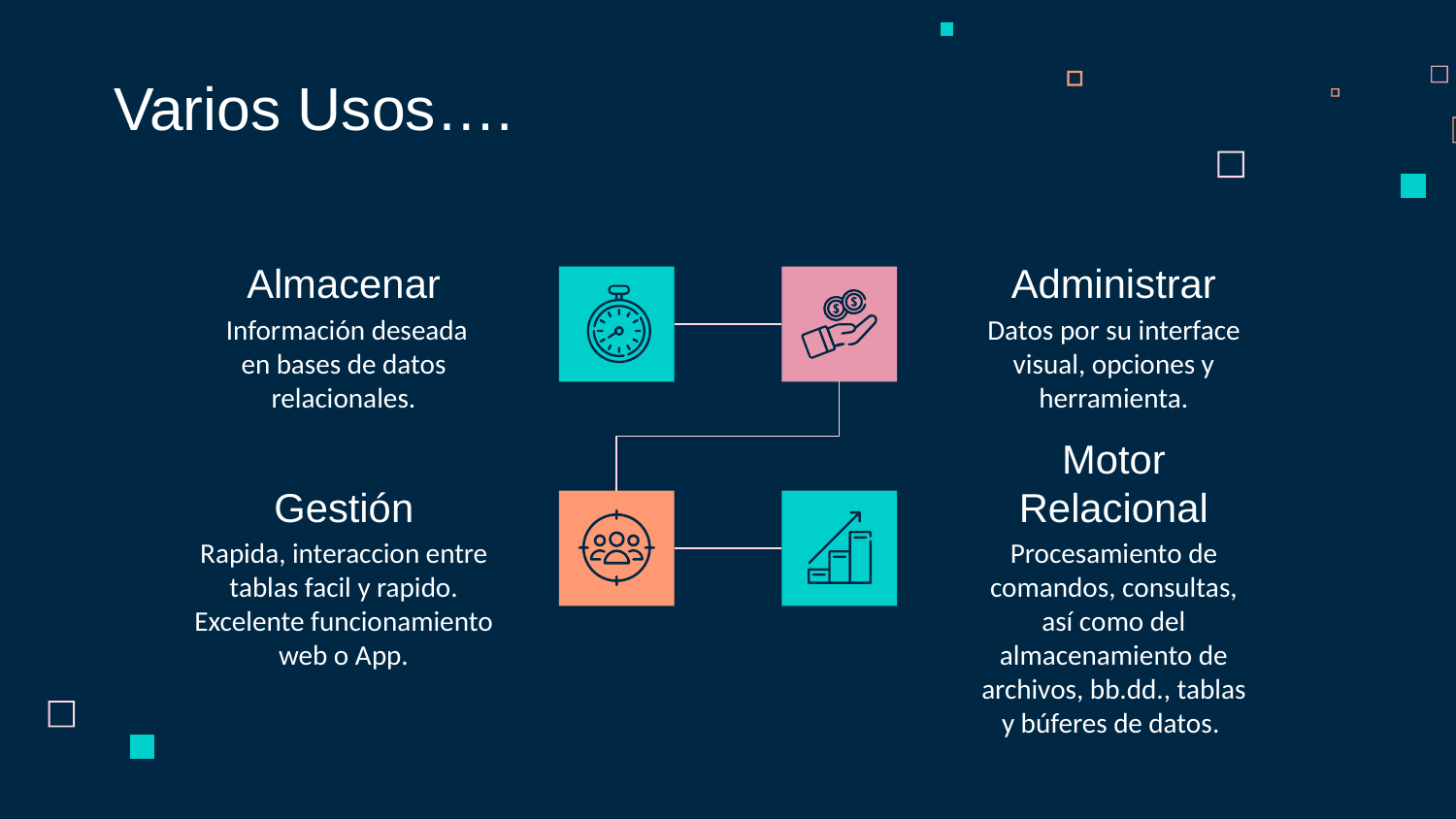

Varios Usos….
# Almacenar
Administrar

 Información deseada en bases de datos relacionales.
Datos por su interface visual, opciones y herramienta.
Gestión
Motor Relacional

Rapida, interaccion entre tablas facil y rapido. Excelente funcionamiento web o App.
Procesamiento de comandos, consultas, así como del almacenamiento de archivos, bb.dd., tablas y búferes de datos.